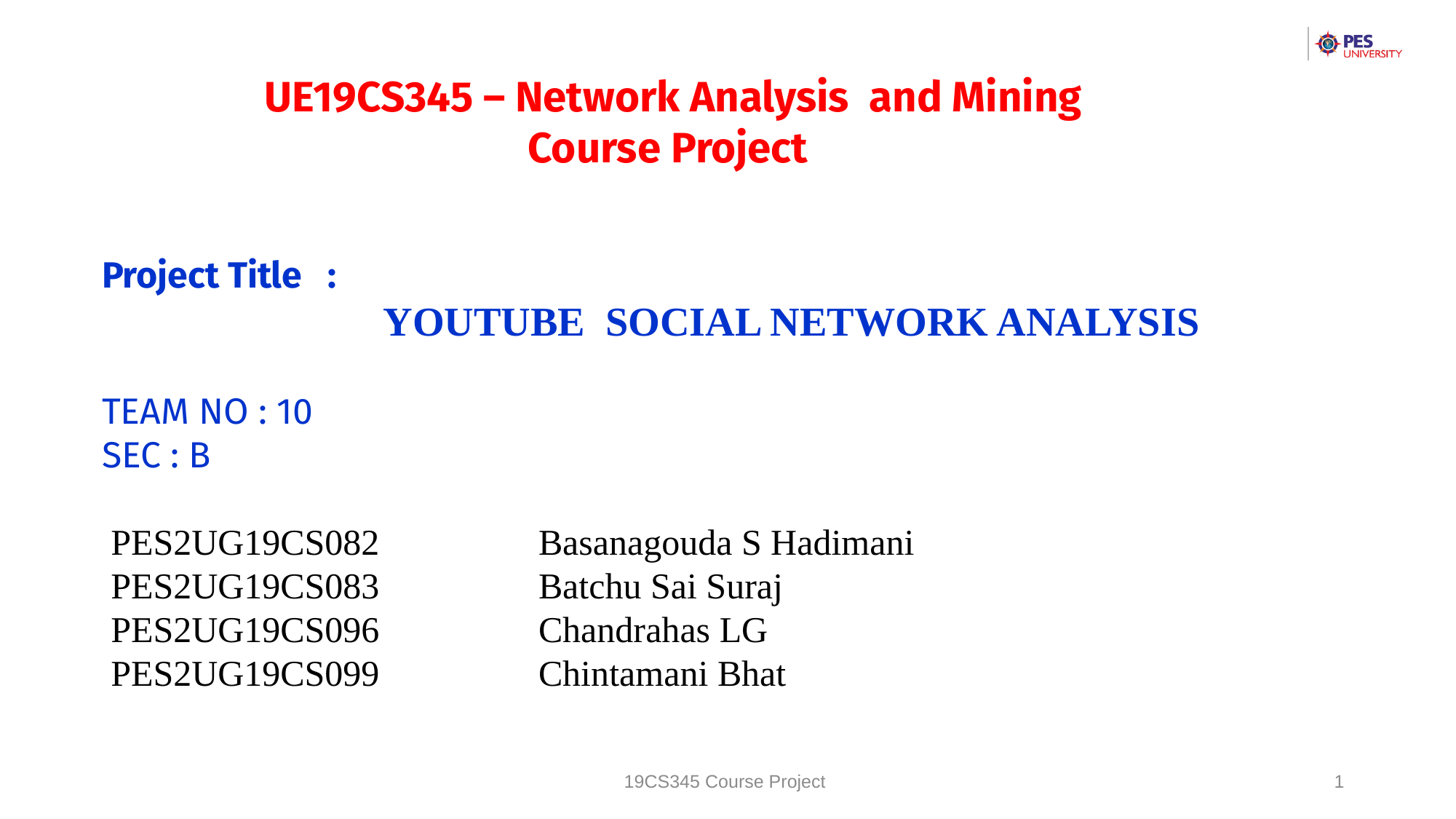

UE19CS345 – Network Analysis  and Mining
Course Project
Project Title   :
	YOUTUBE  SOCIAL NETWORK ANALYSIS

TEAM NO : 10
SEC : B

 PES2UG19CS082		Basanagouda S Hadimani
 PES2UG19CS083	  	Batchu Sai Suraj
 PES2UG19CS096	            Chandrahas LG
 PES2UG19CS099		Chintamani Bhat

19CS345 Course Project
1